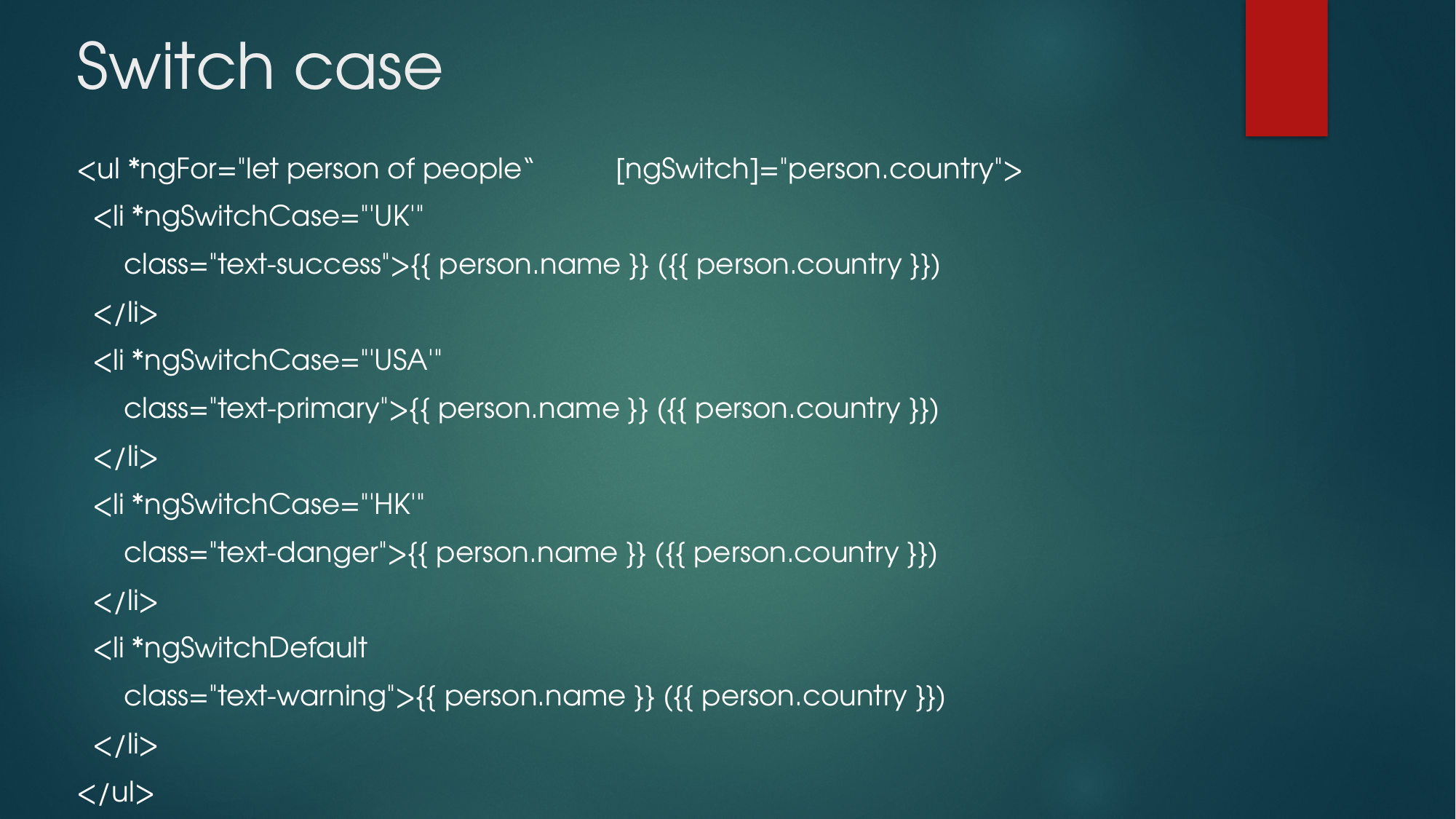

# Switch case
<ul *ngFor="let person of people“ 	    [ngSwitch]="person.country">
  <li *ngSwitchCase="'UK'"
      class="text-success">{{ person.name }} ({{ person.country }})
  </li>
  <li *ngSwitchCase="'USA'"
      class="text-primary">{{ person.name }} ({{ person.country }})
  </li>
  <li *ngSwitchCase="'HK'"
      class="text-danger">{{ person.name }} ({{ person.country }})
  </li>
  <li *ngSwitchDefault
      class="text-warning">{{ person.name }} ({{ person.country }})
  </li>
</ul>